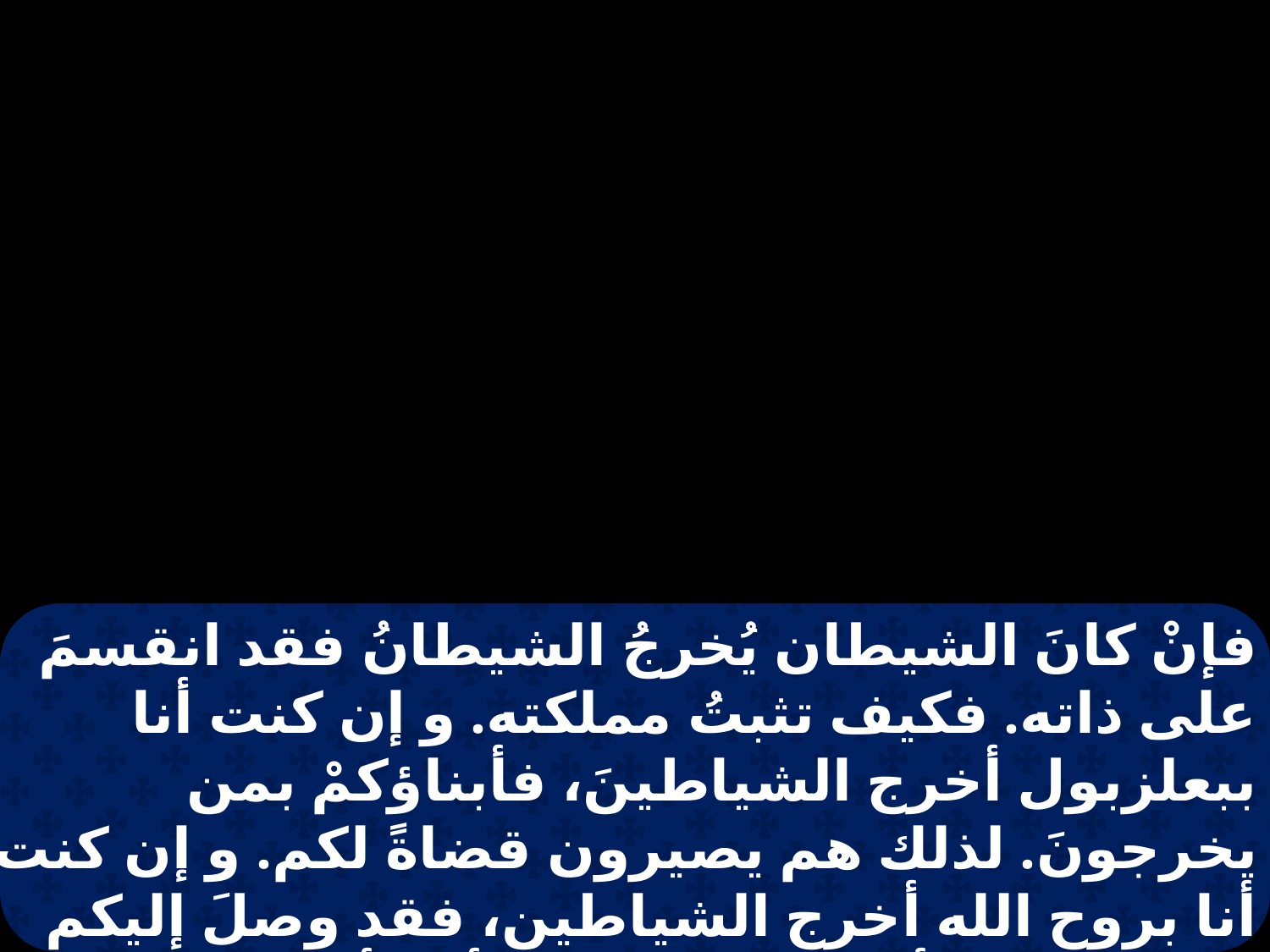

فإنْ كانَ الشيطان يُخرجُ الشيطانُ فقد انقسمَ على ذاته. فكيف تثبتُ مملكته. و إن كنت أنا ببعلزبول أخرج الشياطينَ، فأبناؤكمْ بمن يخرجونَ. لذلك هم يصيرون قضاةً لكم. و إن كنت أنا بروح الله أخرج الشياطين، فقد وصلَ إليكم ملكوت الله. أم كيف يستطيعُ أحد أن يدخلَ بيت القوىَّ و ينهب أمتعته إن لم يربط القوىَّ أولاً. و حينئذٍ ينهب بيتهُ.